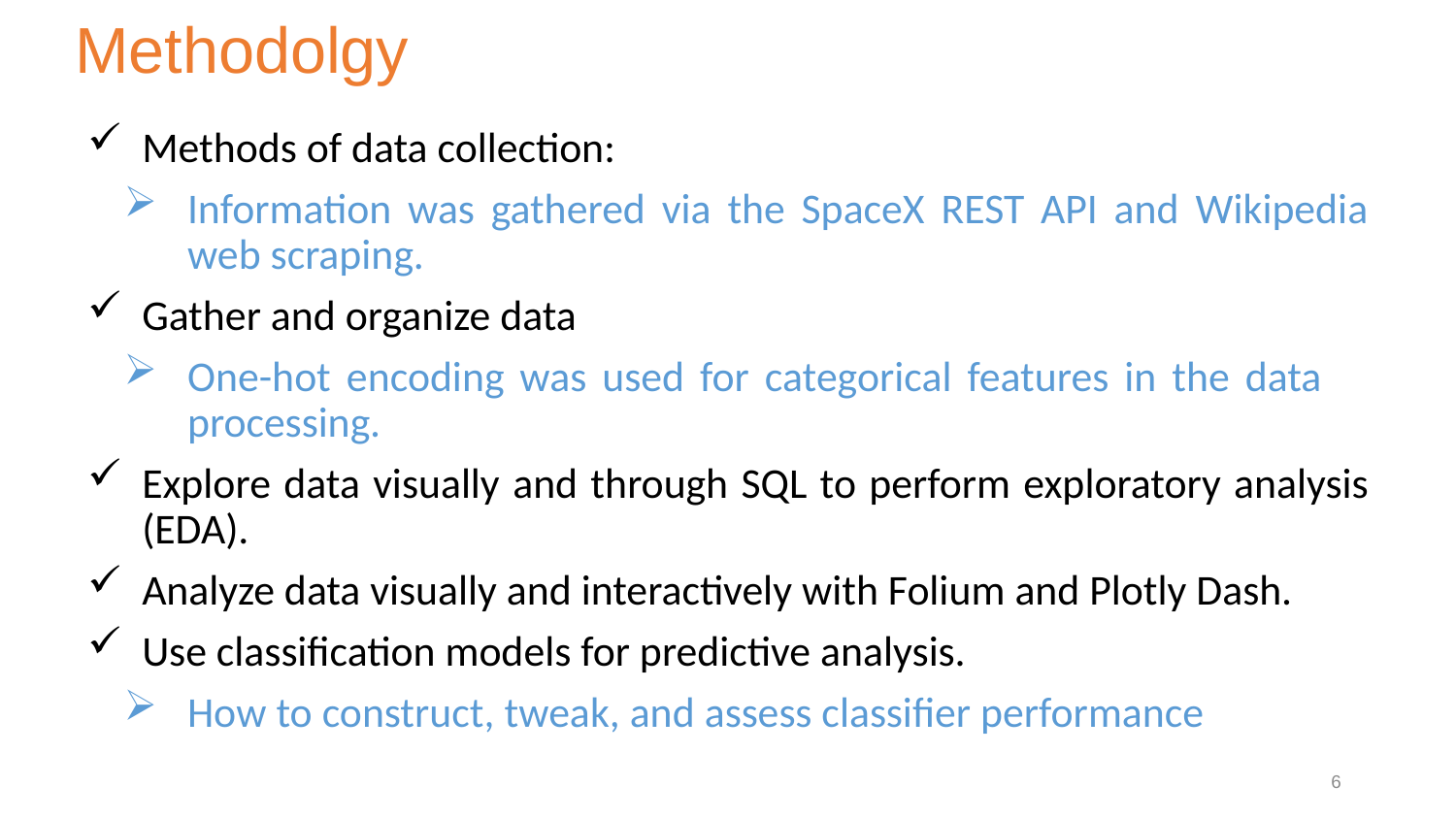

Methodolgy
Methods of data collection:
Information was gathered via the SpaceX REST API and Wikipedia web scraping.
Gather and organize data
One-hot encoding was used for categorical features in the data    processing.
Explore data visually and through SQL to perform exploratory analysis (EDA).
Analyze data visually and interactively with Folium and Plotly Dash.
Use classification models for predictive analysis.
How to construct, tweak, and assess classifier performance
6